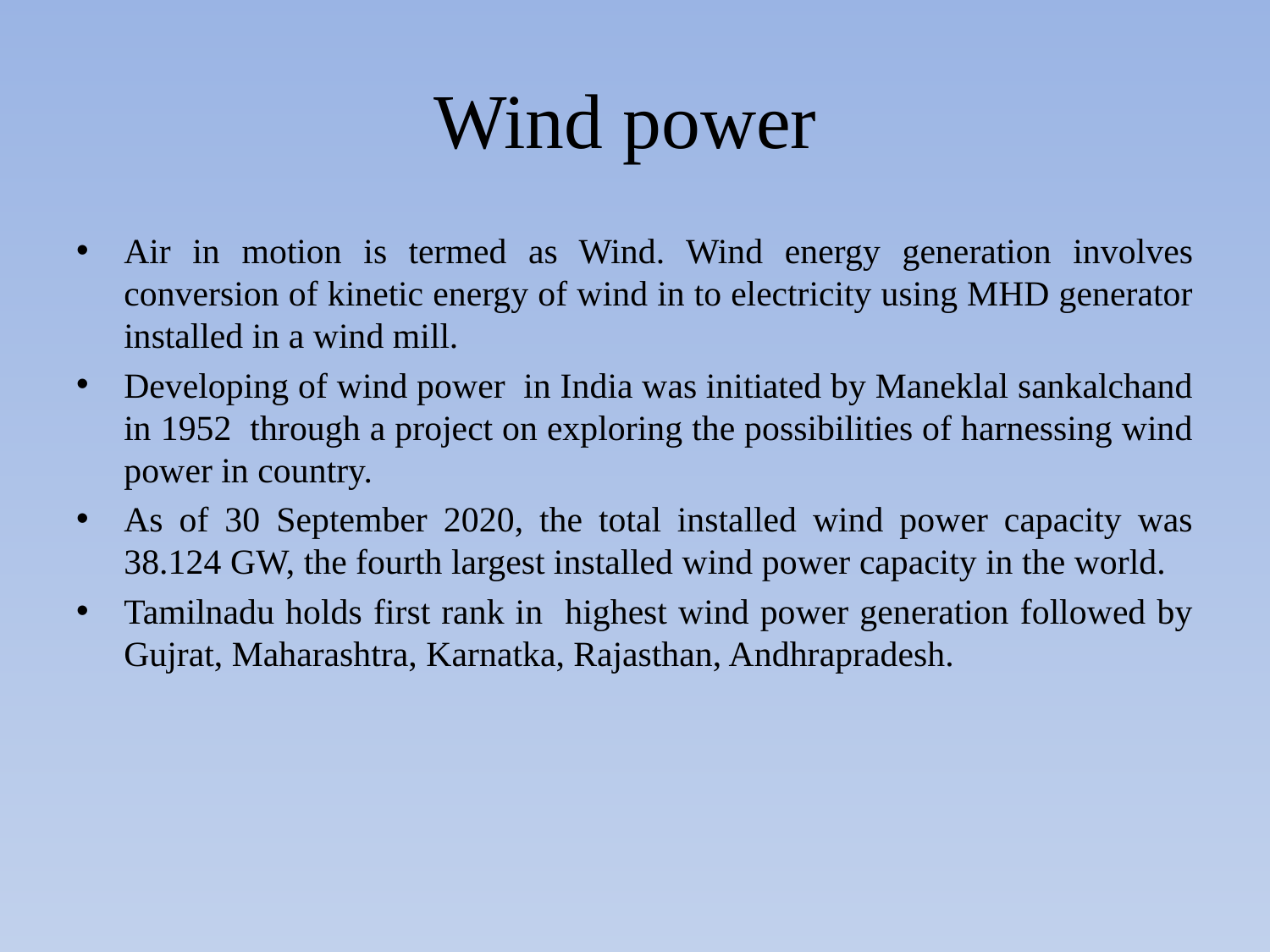

# Wind power
Air in motion is termed as Wind. Wind energy generation involves conversion of kinetic energy of wind in to electricity using MHD generator installed in a wind mill.
Developing of wind power  in India was initiated by Maneklal sankalchand in 1952  through a project on exploring the possibilities of harnessing wind power in country.
As of 30 September 2020, the total installed wind power capacity was 38.124 GW, the fourth largest installed wind power capacity in the world.
Tamilnadu holds first rank in  highest wind power generation followed by Gujrat, Maharashtra, Karnatka, Rajasthan, Andhrapradesh.